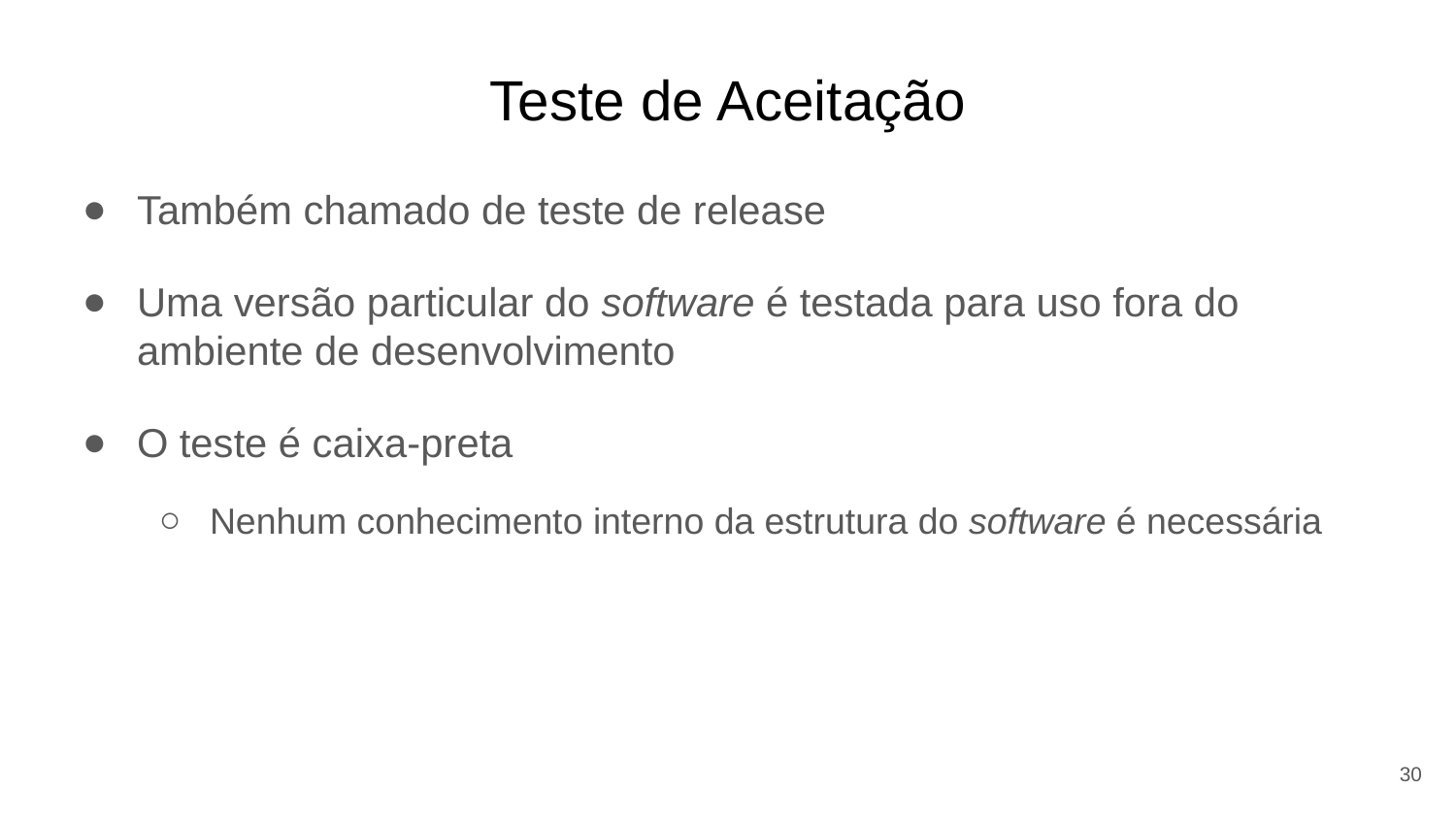

# Teste de Aceitação
Também chamado de teste de release

Uma versão particular do software é testada para uso fora do ambiente de desenvolvimento

O teste é caixa-preta
Nenhum conhecimento interno da estrutura do software é necessária
30